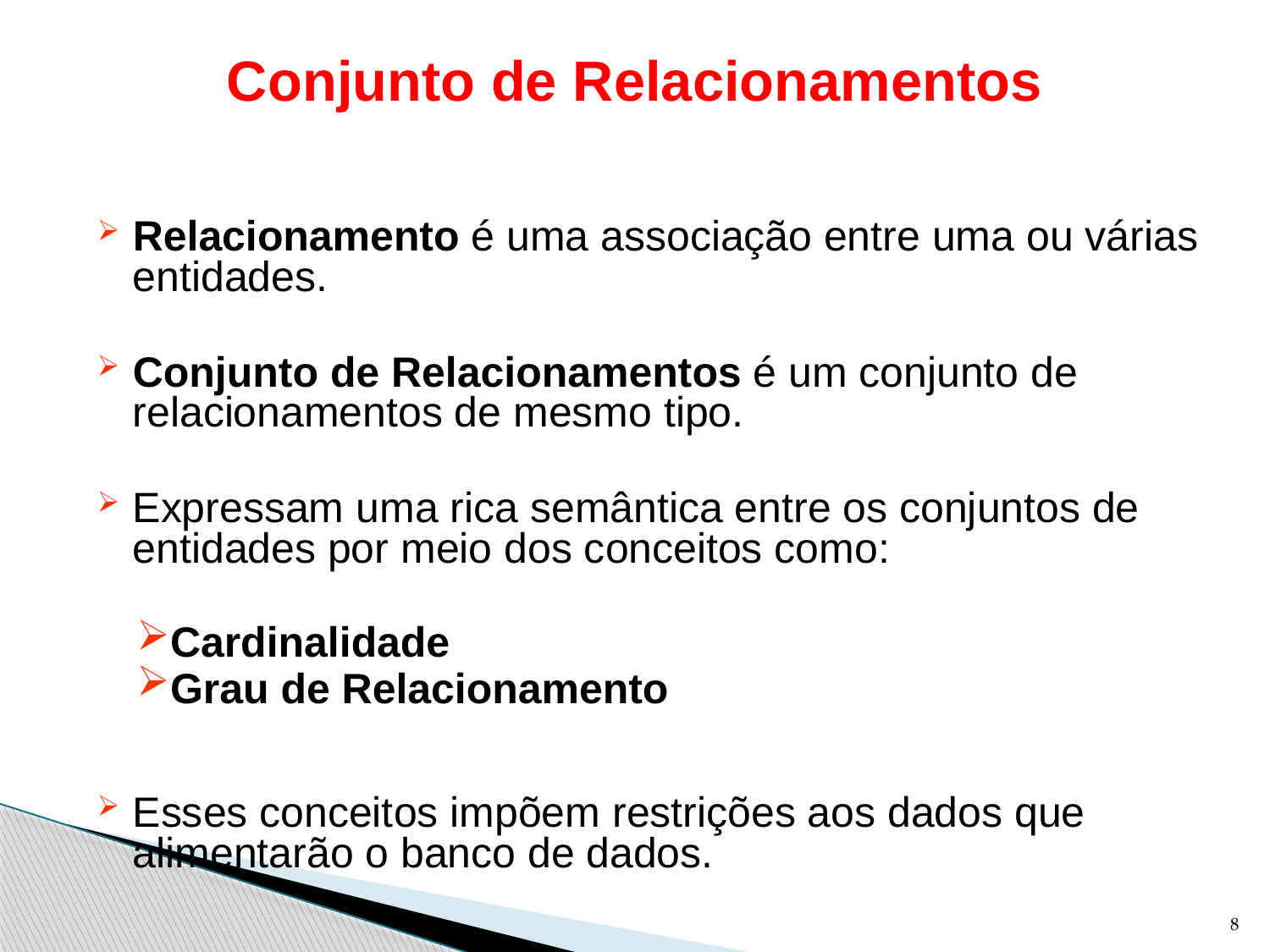

# Conjunto de Relacionamentos

Relacionamento é uma associação entre uma ou várias entidades.

Conjunto de Relacionamentos é um conjunto de relacionamentos de mesmo tipo.

Expressam uma rica semântica entre os conjuntos de entidades por meio dos conceitos como:

Cardinalidade
Grau de Relacionamento

Esses conceitos impõem restrições aos dados que alimentarão o banco de dados.

8